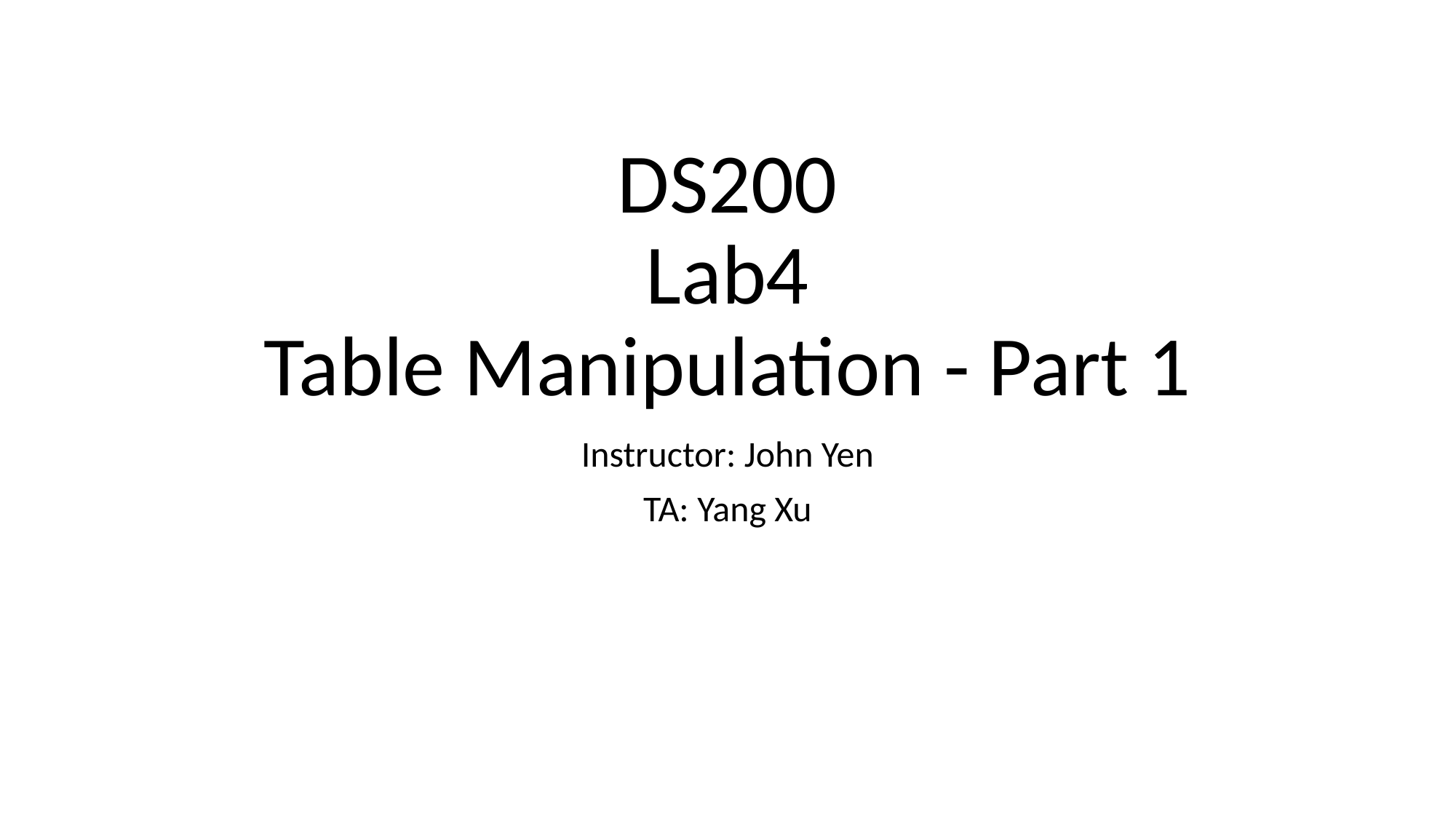

# DS200 Lab4 Table Manipulation - Part 1
Instructor: John Yen
TA: Yang Xu